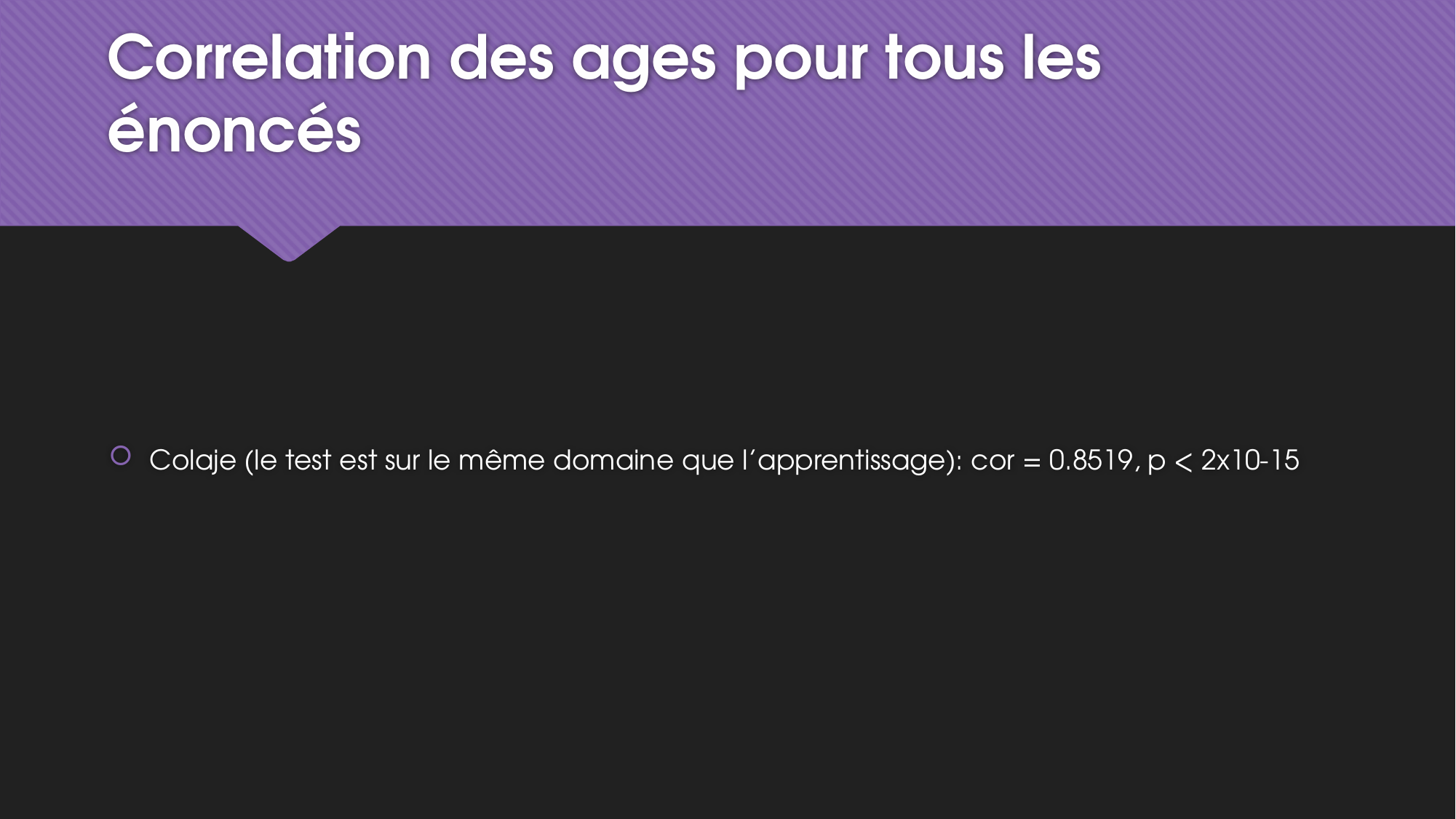

# Correlation des ages pour tous les énoncés
Colaje (le test est sur le même domaine que l’apprentissage): cor = 0.8519, p < 2x10-15